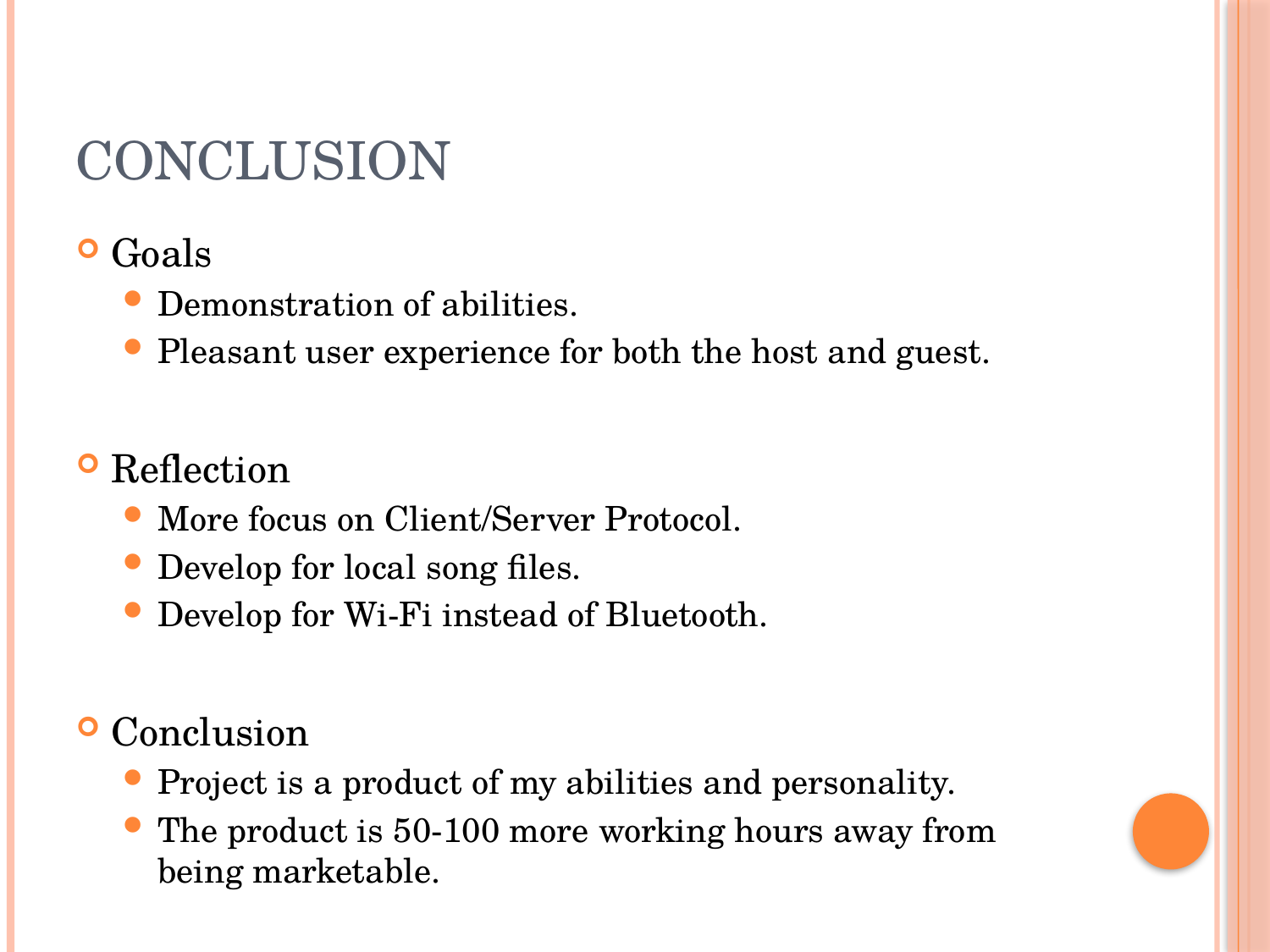

# Conclusion
Goals
Demonstration of abilities.
Pleasant user experience for both the host and guest.

Reflection
More focus on Client/Server Protocol.
Develop for local song files.
Develop for Wi-Fi instead of Bluetooth.

Conclusion
Project is a product of my abilities and personality.
The product is 50-100 more working hours away from being marketable.